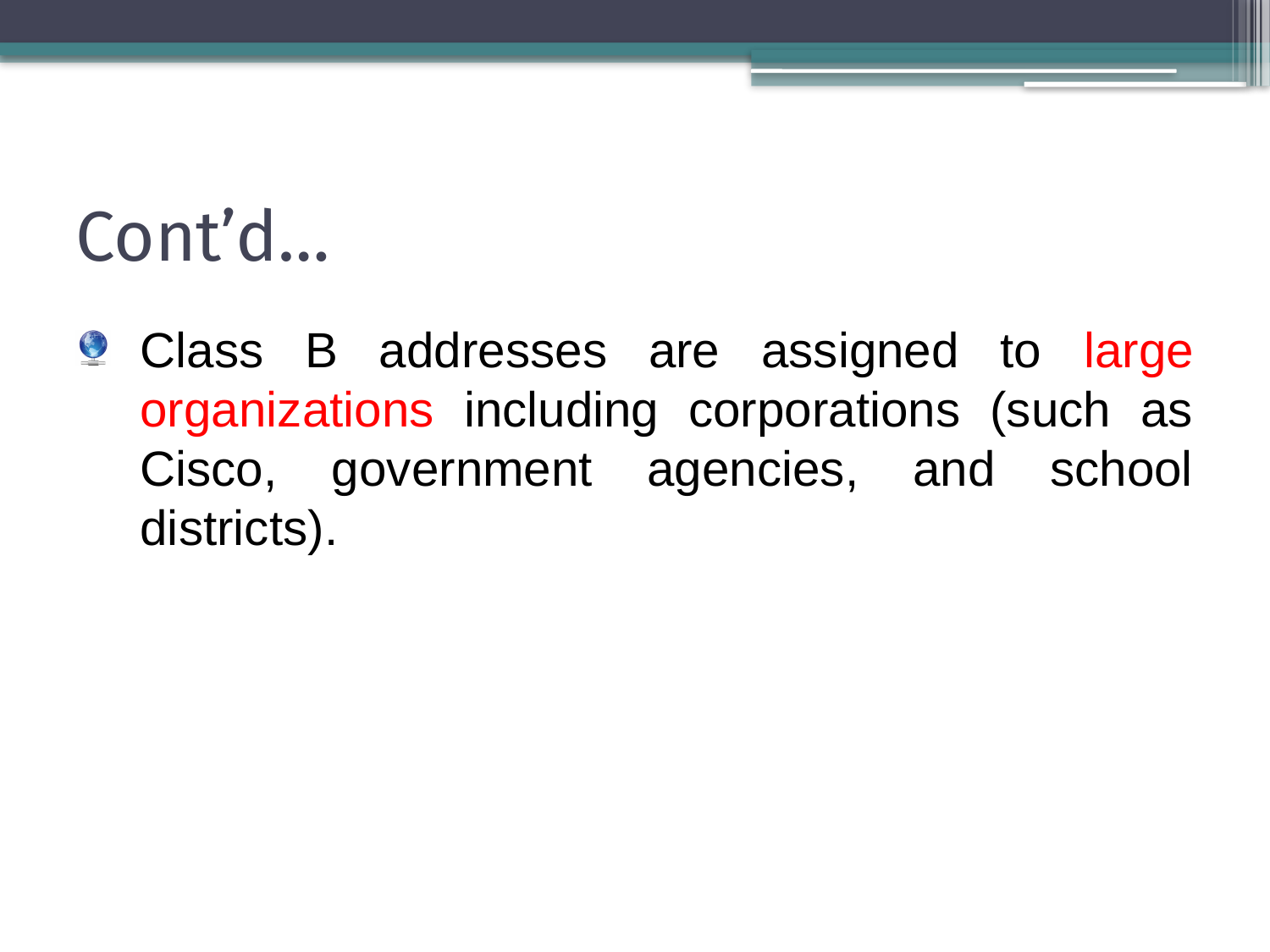

# Cont’d…
Class B addresses are assigned to large organizations including corporations (such as Cisco, government agencies, and school districts).